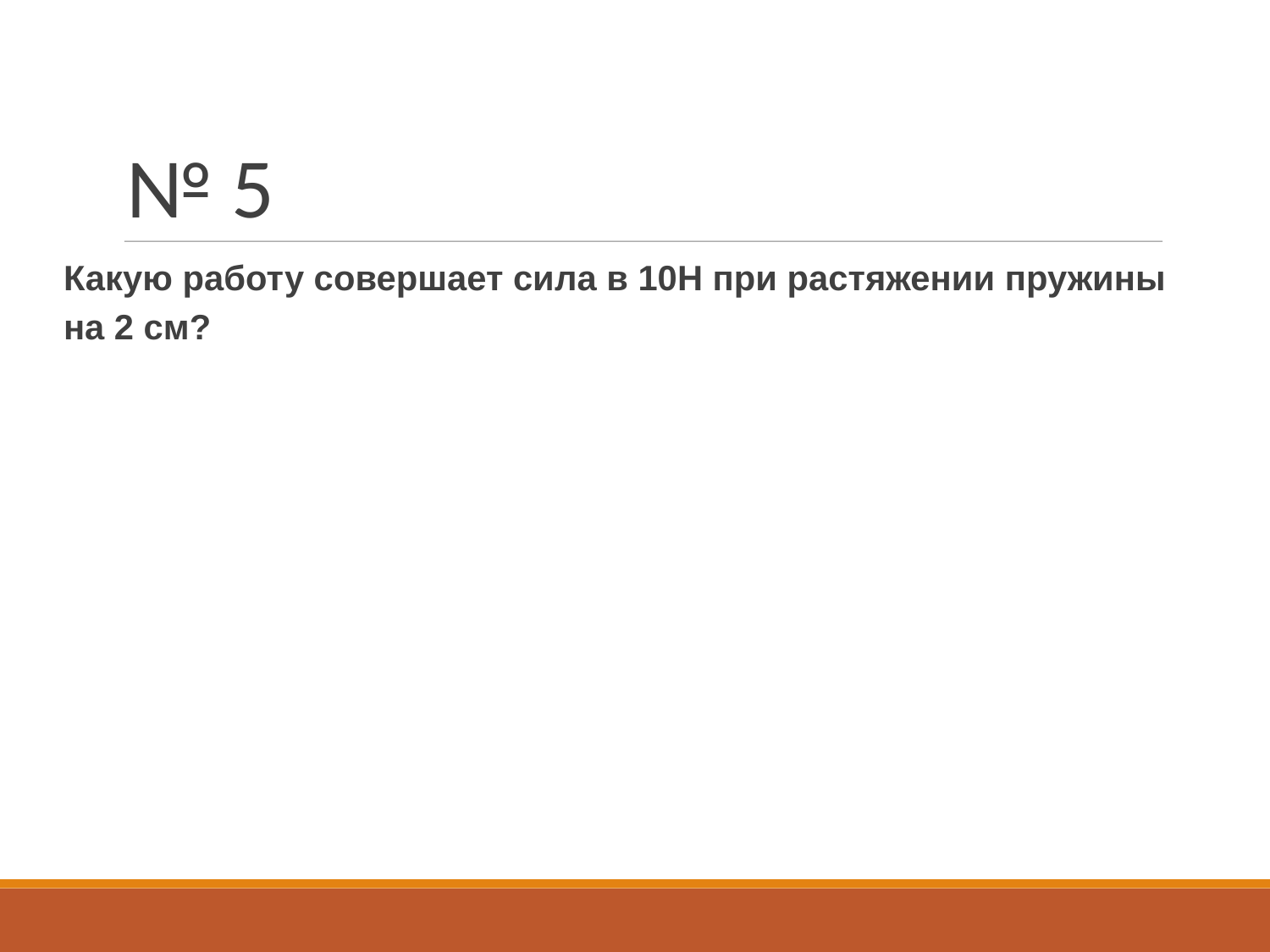

# № 5
Какую работу совершает сила в 10Н при растяжении пружины на 2 см?